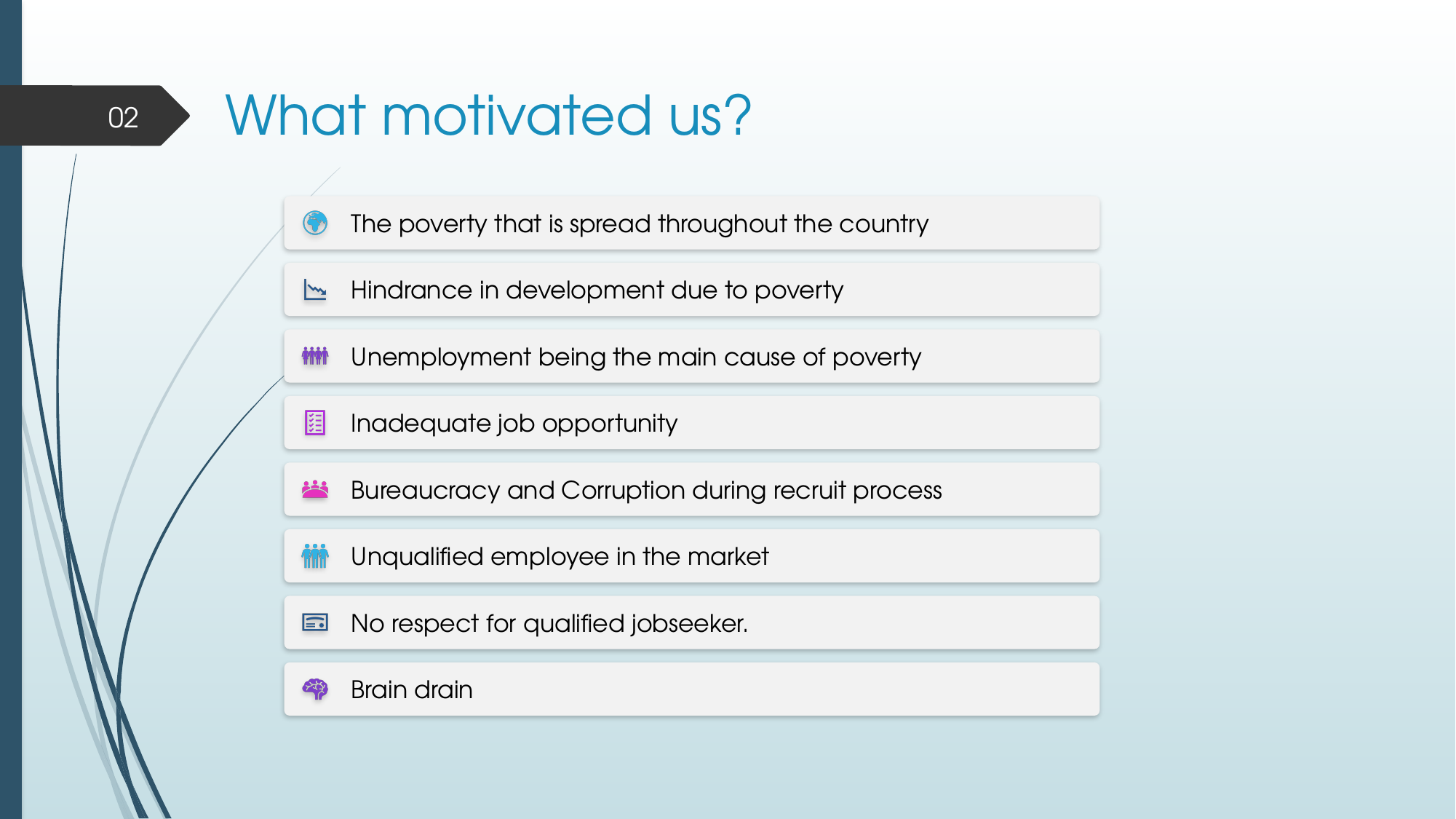

# What motivated us?
02
The poverty that is spread throughout the country
Hindrance in development due to poverty
Unemployment being the main cause of poverty
Inadequate job opportunity
Bureaucracy and Corruption during recruit process
Unqualified employee in the market
No respect for qualified jobseeker.
Brain drain